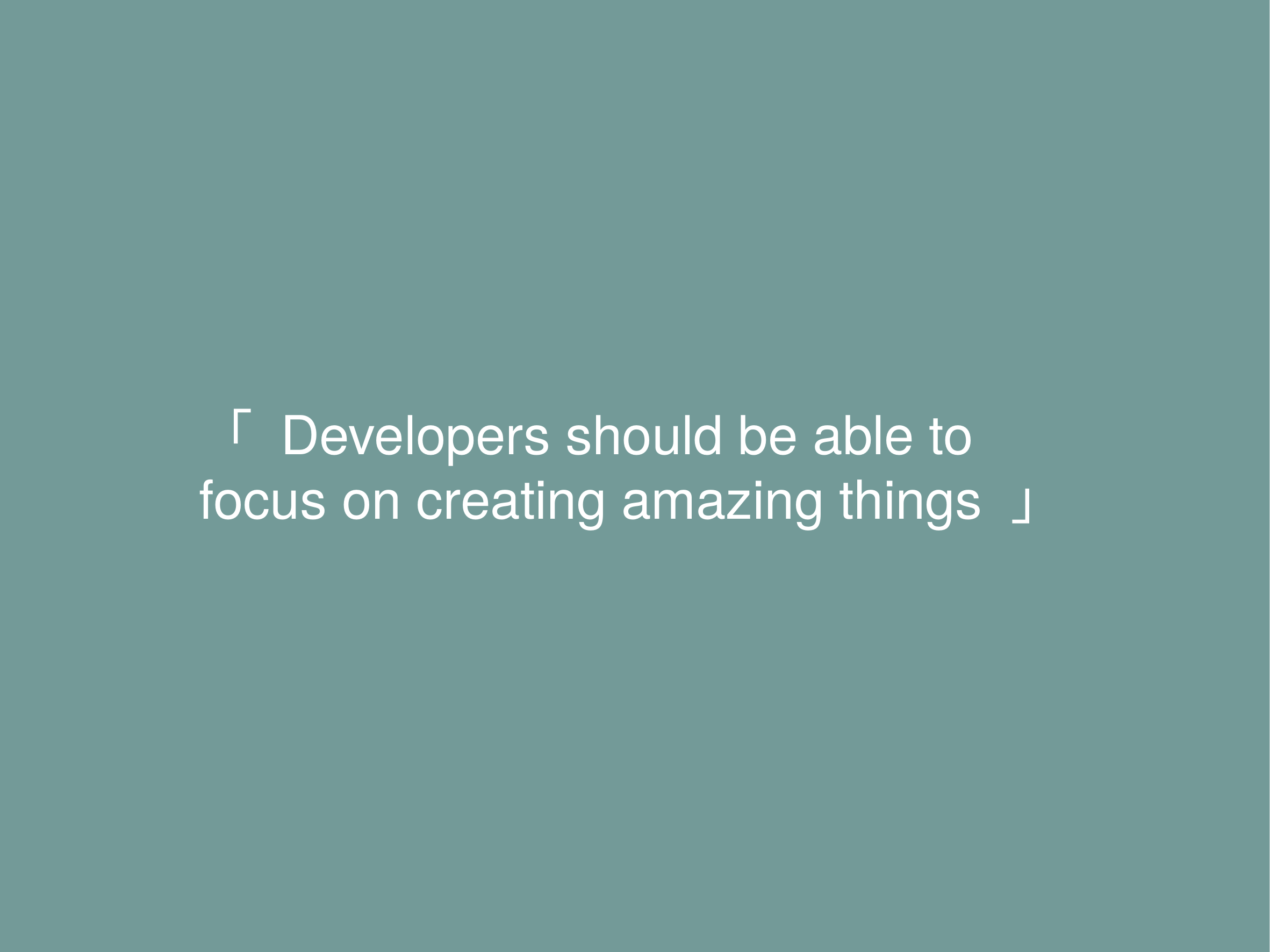

「 Developers should be able to focus on creating amazing things 」